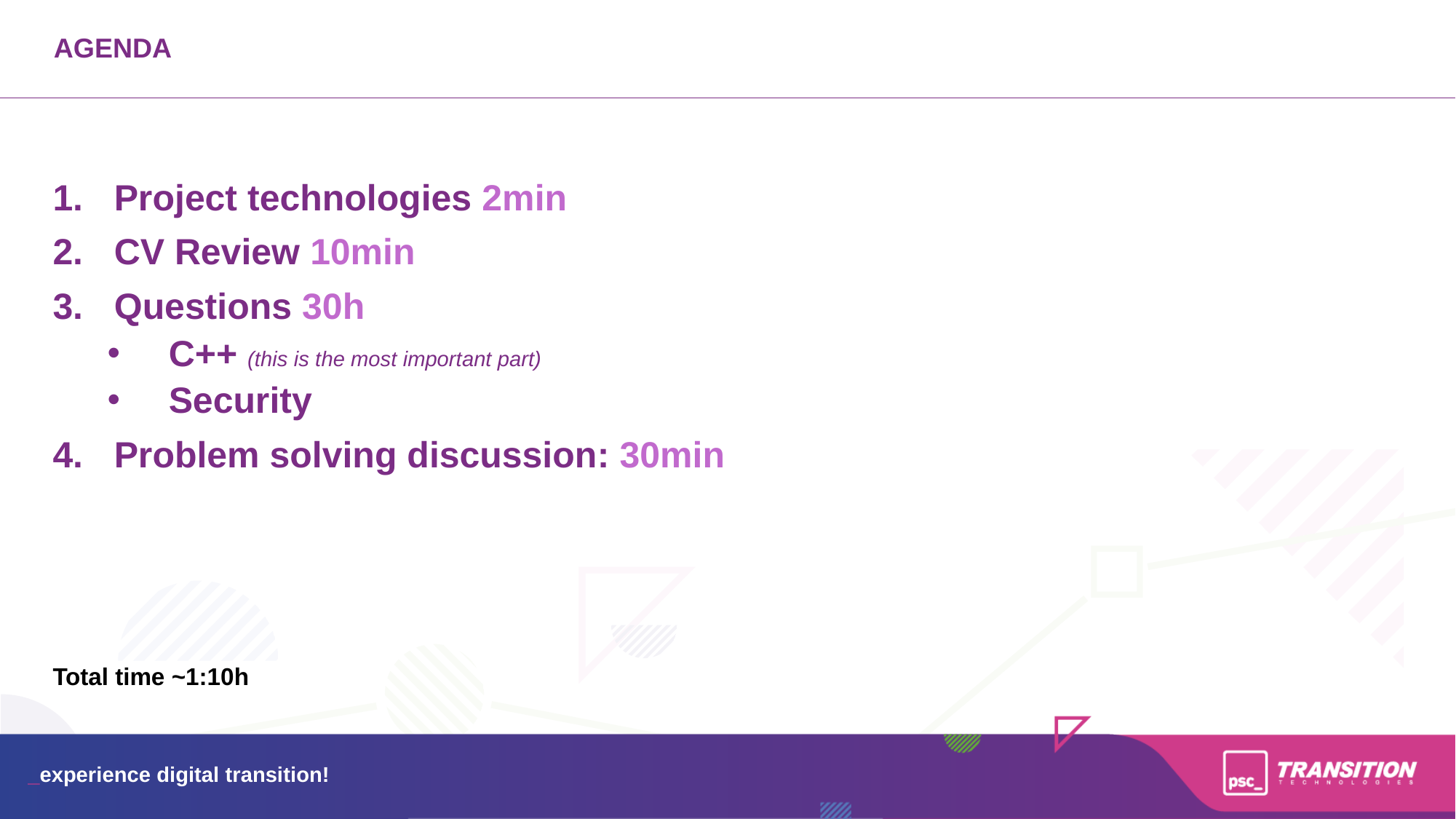

AGENDA
Project technologies 2min
CV Review 10min
Questions 30h
C++ (this is the most important part)
Security
Problem solving discussion: 30min

Total time ~1:10h